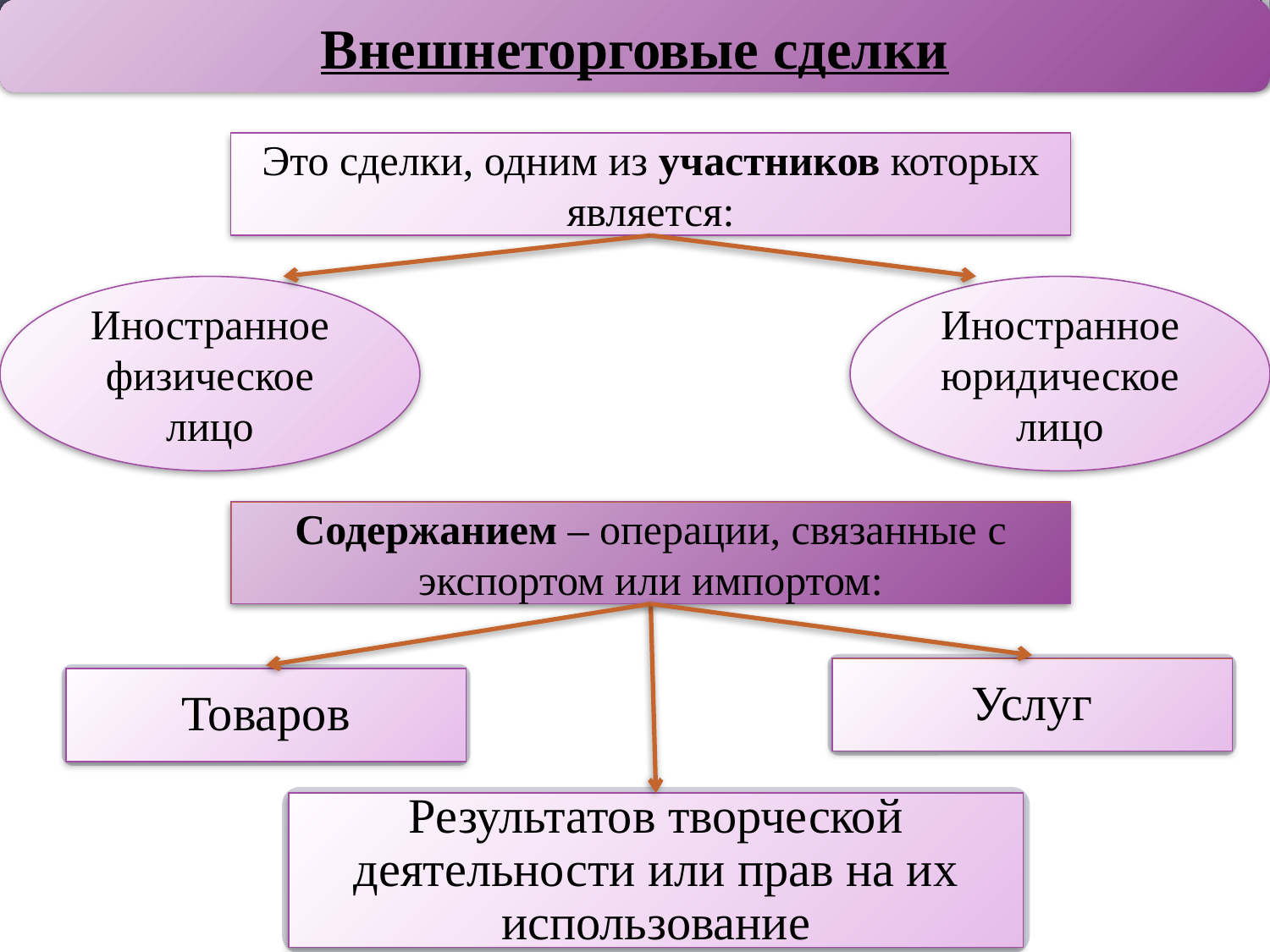

Внешнеторговые сделки
Это сделки, одним из участников которых является:
Иностранное физическое лицо
Иностранное юридическое лицо
Содержанием – операции, связанные с экспортом или импортом:

Услуг

Товаров

Результатов творческой деятельности или прав на их использование